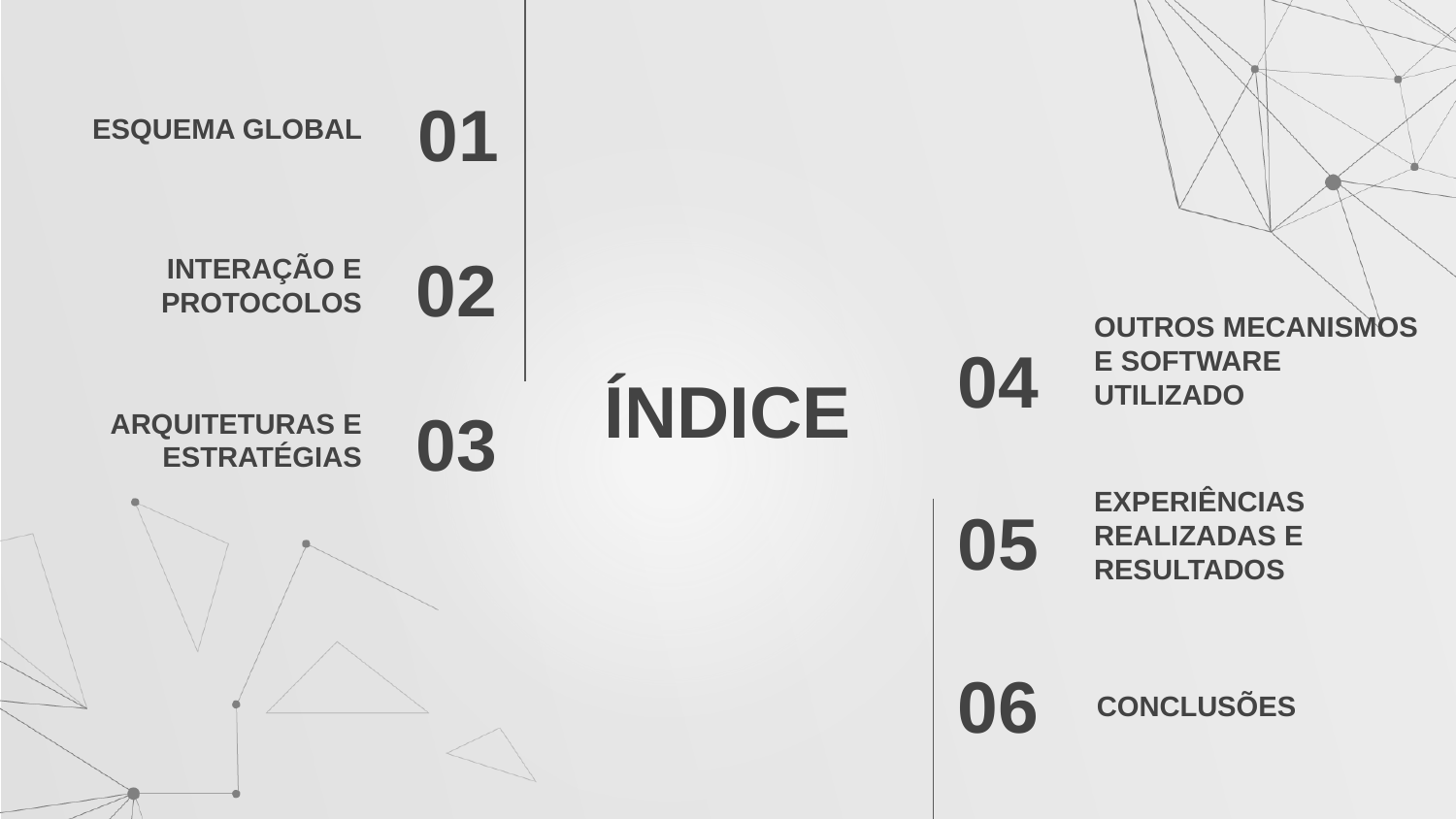

01
ESQUEMA GLOBAL
02
INTERAÇÃO E PROTOCOLOS
04
OUTROS MECANISMOS E SOFTWARE UTILIZADO
# ÍNDICE
03
ARQUITETURAS E ESTRATÉGIAS
EXPERIÊNCIAS REALIZADAS E RESULTADOS
05
06
CONCLUSÕES